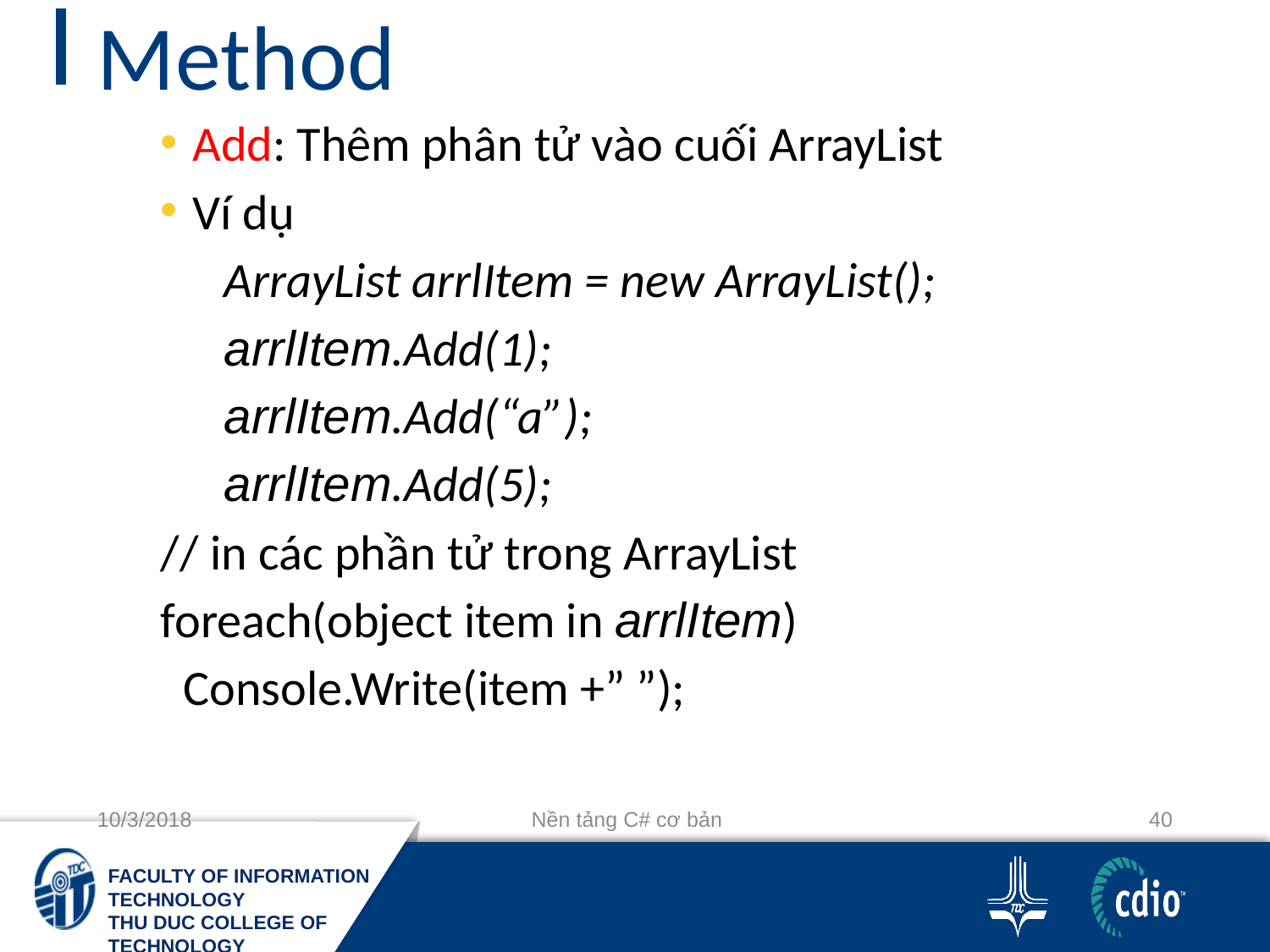

# Method
Add: Thêm phân tử vào cuối ArrayList
Ví dụ
ArrayList arrlItem = new ArrayList();
arrlItem.Add(1);
arrlItem.Add(“a”);
arrlItem.Add(5);
// in các phần tử trong ArrayList
foreach(object item in arrlItem)
  Console.Write(item +” ”);
10/3/2018
Nền tảng C# cơ bản
40